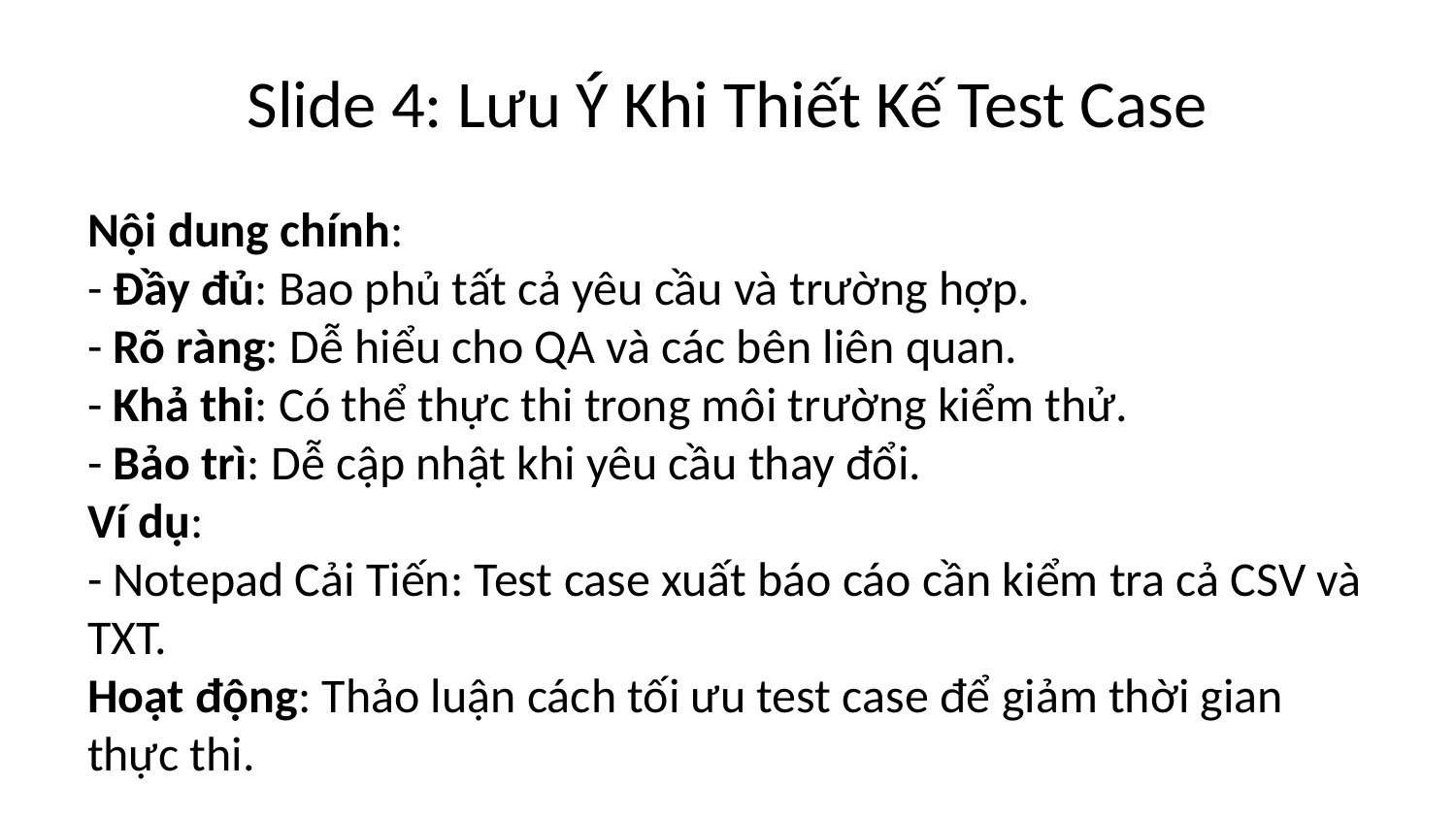

# Slide 4: Lưu Ý Khi Thiết Kế Test Case
Nội dung chính:
- Đầy đủ: Bao phủ tất cả yêu cầu và trường hợp.
- Rõ ràng: Dễ hiểu cho QA và các bên liên quan.
- Khả thi: Có thể thực thi trong môi trường kiểm thử.
- Bảo trì: Dễ cập nhật khi yêu cầu thay đổi.
Ví dụ:
- Notepad Cải Tiến: Test case xuất báo cáo cần kiểm tra cả CSV và TXT.
Hoạt động: Thảo luận cách tối ưu test case để giảm thời gian thực thi.